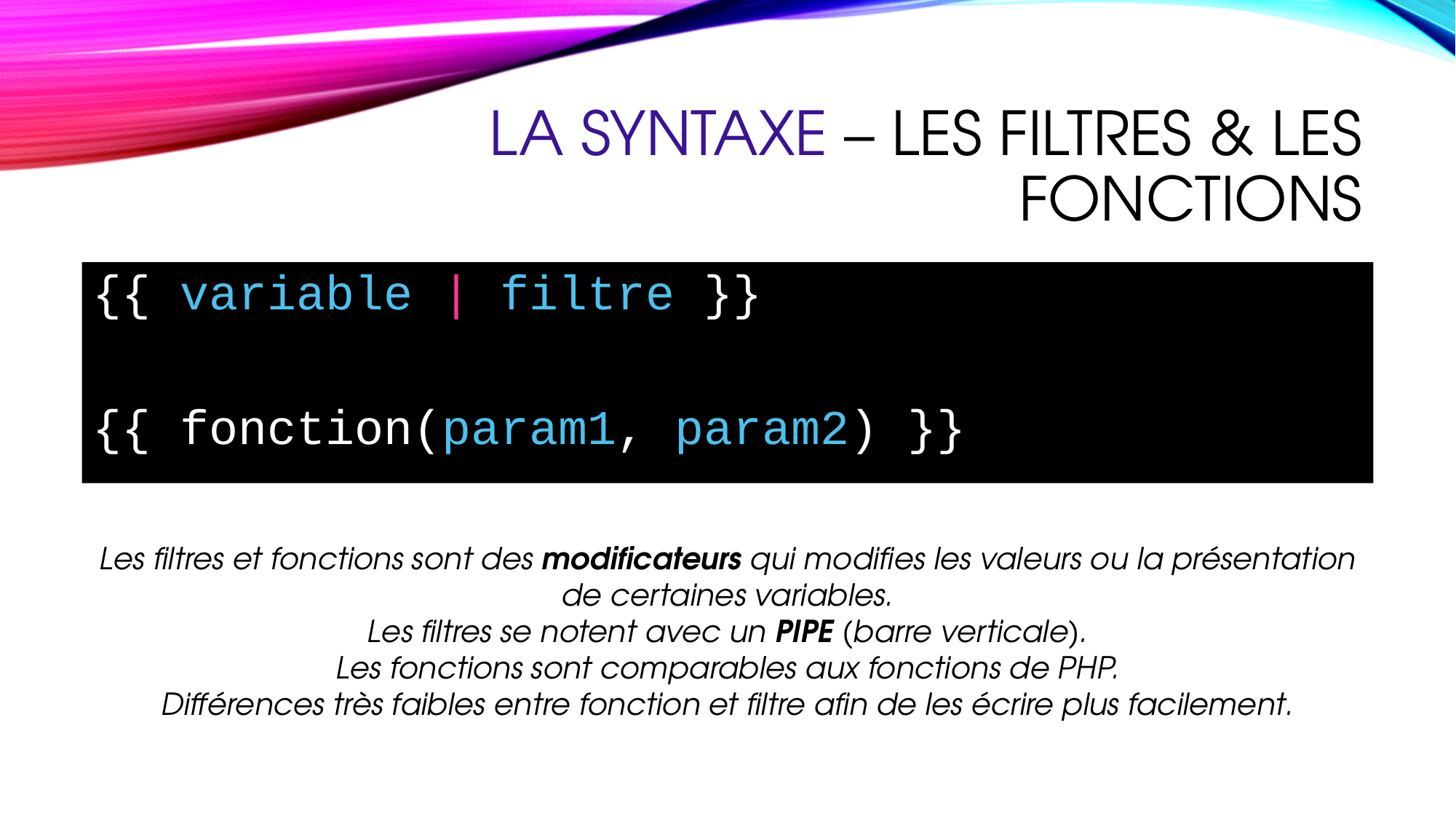

# LA SYNTAXE – les filtres & LES FONCTIONS
{{ variable | filtre }}

{{ fonction(param1, param2) }}

Les filtres et fonctions sont des modificateurs qui modifies les valeurs ou la présentation de certaines variables.
Les filtres se notent avec un PIPE (barre verticale).
Les fonctions sont comparables aux fonctions de PHP.
Différences très faibles entre fonction et filtre afin de les écrire plus facilement.